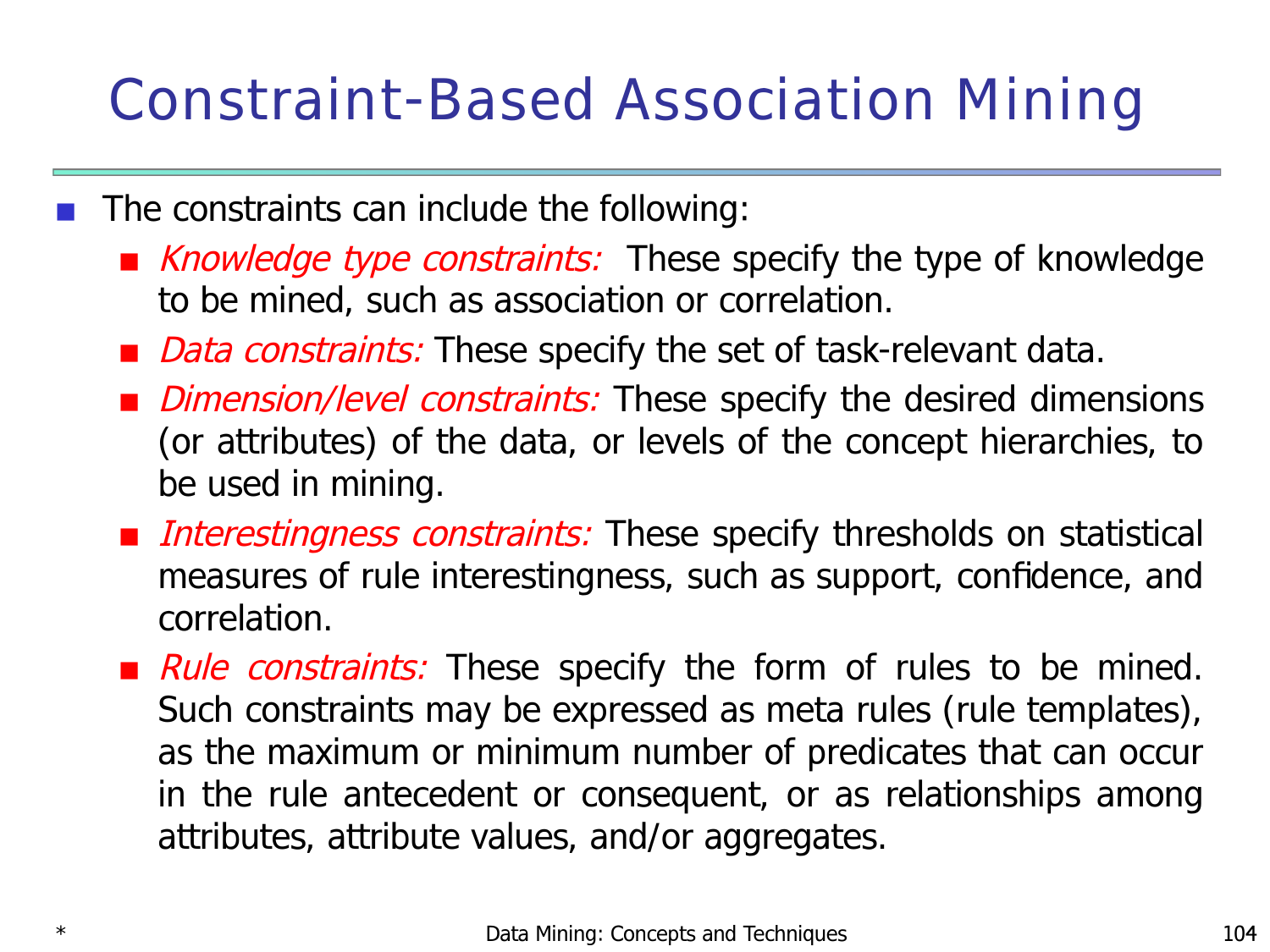

# Constraint-Based Association Mining
The constraints can include the following:
Knowledge type constraints:  These specify the type of knowledge to be mined, such as association or correlation.
Data constraints: These specify the set of task-relevant data.
Dimension/level constraints: These specify the desired dimensions (or attributes) of the data, or levels of the concept hierarchies, to be used in mining.
Interestingness constraints: These specify thresholds on statistical measures of rule interestingness, such as support, confidence, and correlation.
Rule constraints: These specify the form of rules to be mined. Such constraints may be expressed as meta rules (rule templates), as the maximum or minimum number of predicates that can occur in the rule antecedent or consequent, or as relationships among attributes, attribute values, and/or aggregates.

*
Data Mining: Concepts and Techniques
104